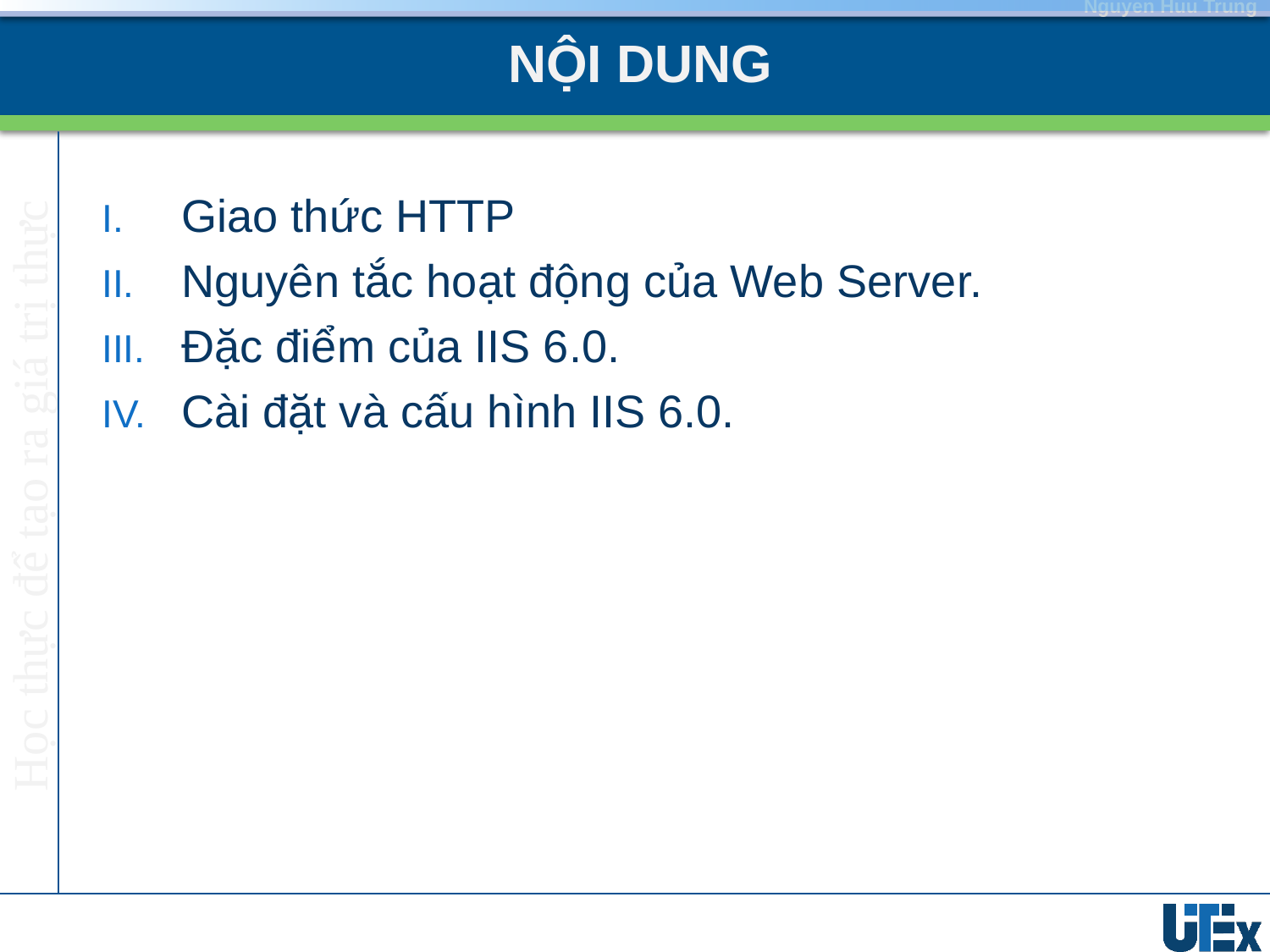

# NỘI DUNG
Giao thức HTTP
Nguyên tắc hoạt động của Web Server.
Đặc điểm của IIS 6.0.
Cài đặt và cấu hình IIS 6.0.